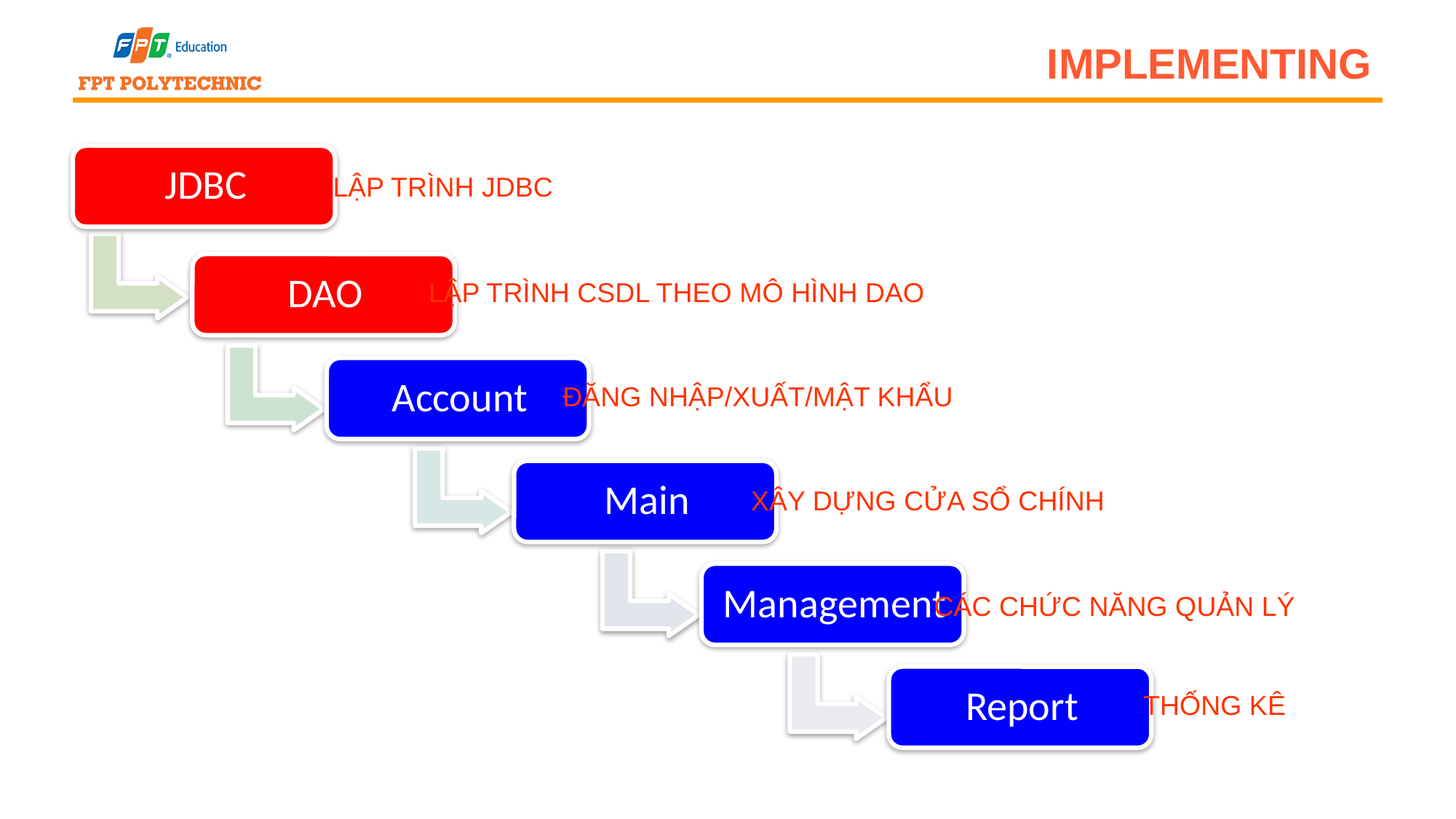

# Implementing
JDBC
DAO
Account
Main
Management
Report
Lập trình JDBC
Lập trình CSDL theo mô hình DAO
Đăng nhập/xuất/mật khẩu
Xây dựng cửa sổ chính
Các chức năng quản lý
Thống kê